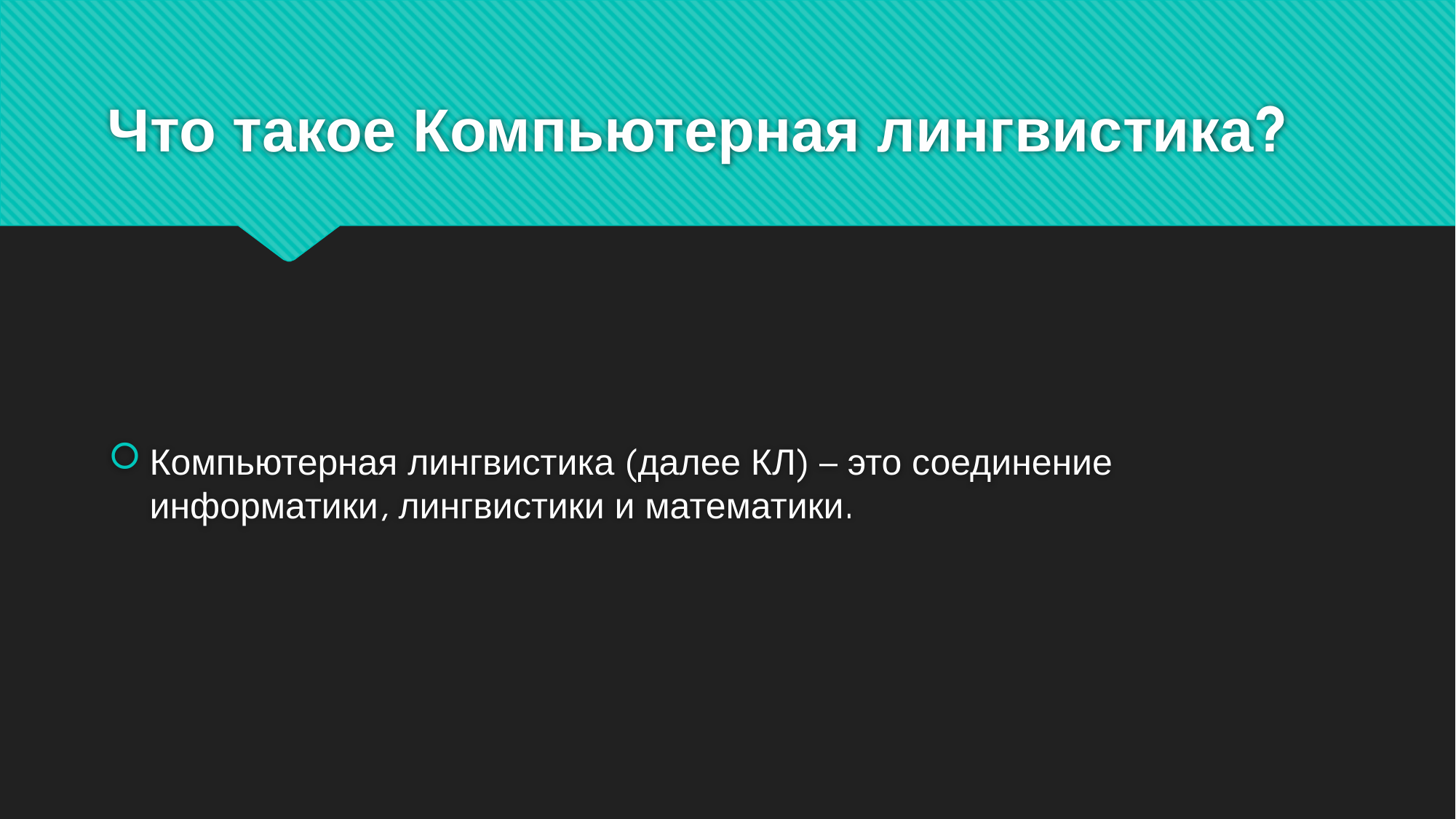

# Что такое Компьютерная лингвистика?
Компьютерная лингвистика (далее КЛ) – это соединение информатики, лингвистики и математики.